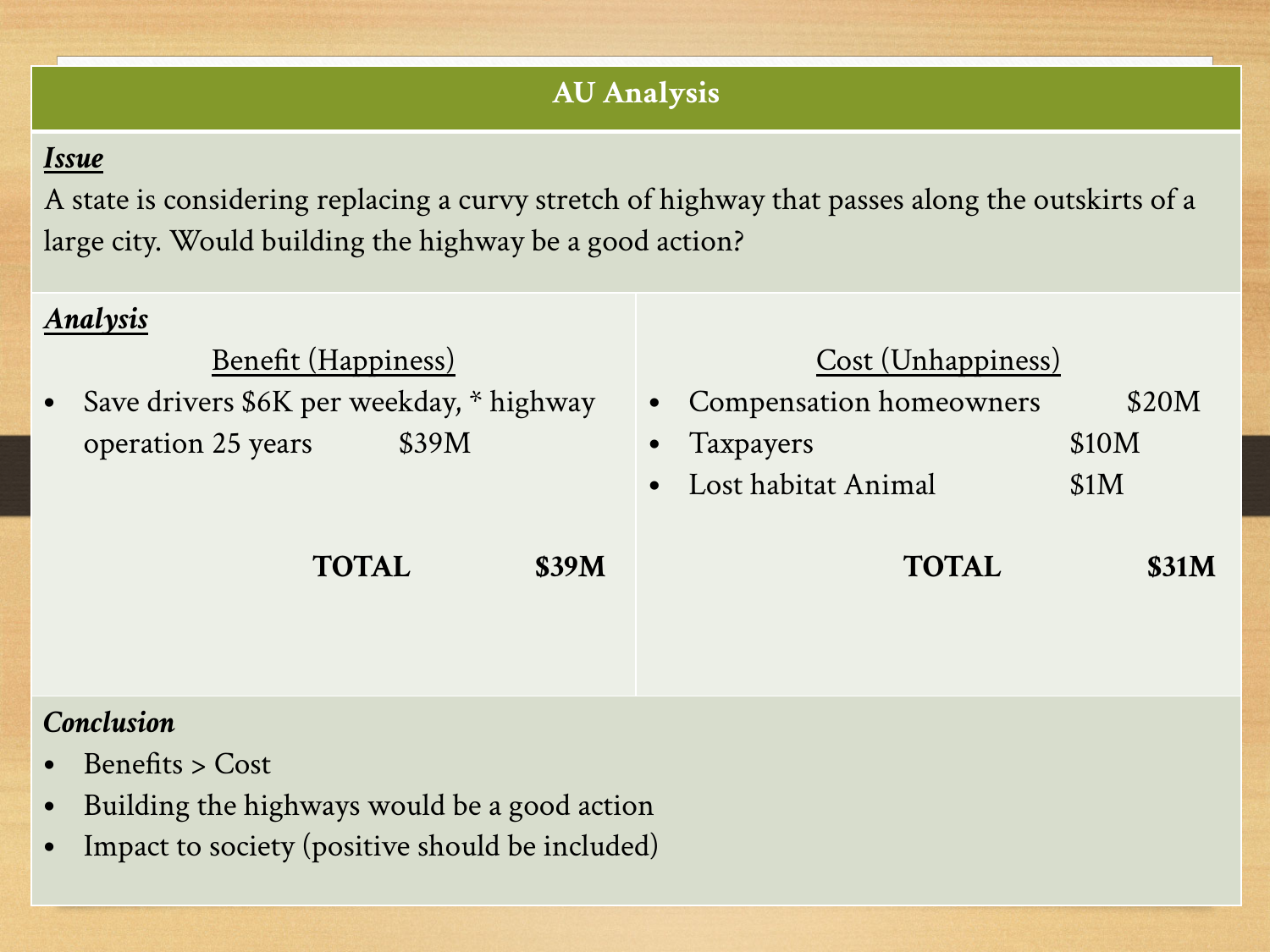

| AU Analysis |  |
| --- | --- |
| Issue A state is considering replacing a curvy stretch of highway that passes along the outskirts of a large city. Would building the highway be a good action? |  |
| Analysis Benefit (Happiness) Save drivers $6K per weekday, \* highway operation 25 years $39M TOTAL $39M | Cost (Unhappiness) Compensation homeowners $20M Taxpayers $10M Lost habitat Animal $1M TOTAL $31M |
| Conclusion Benefits > Cost Building the highways would be a good action Impact to society (positive should be included) |  |
# Workable Theories
29